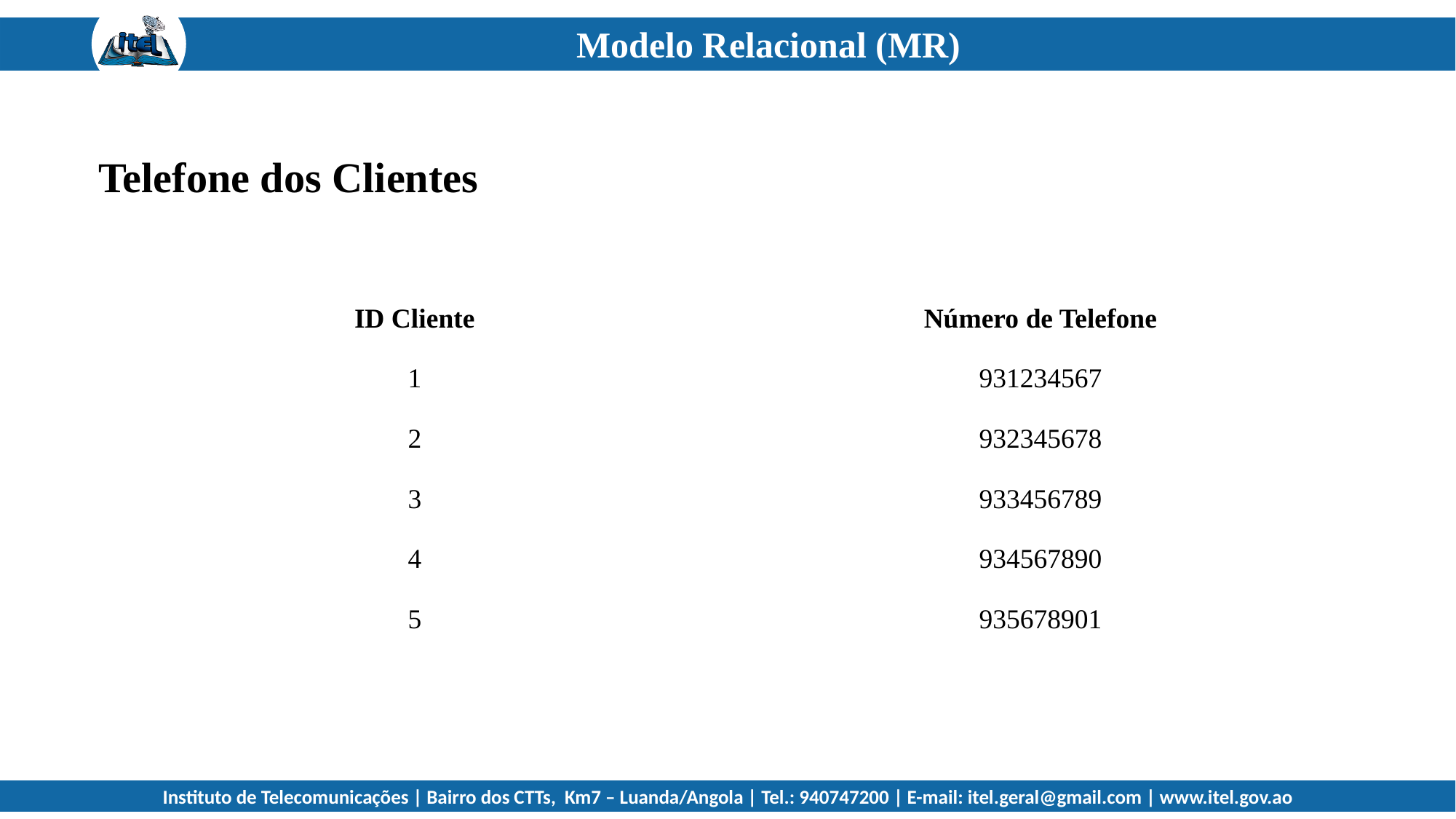

Modelo Relacional (MR)
Telefone dos Clientes
| ID Cliente | Número de Telefone |
| --- | --- |
| 1 | 931234567 |
| 2 | 932345678 |
| 3 | 933456789 |
| 4 | 934567890 |
| 5 | 935678901 |